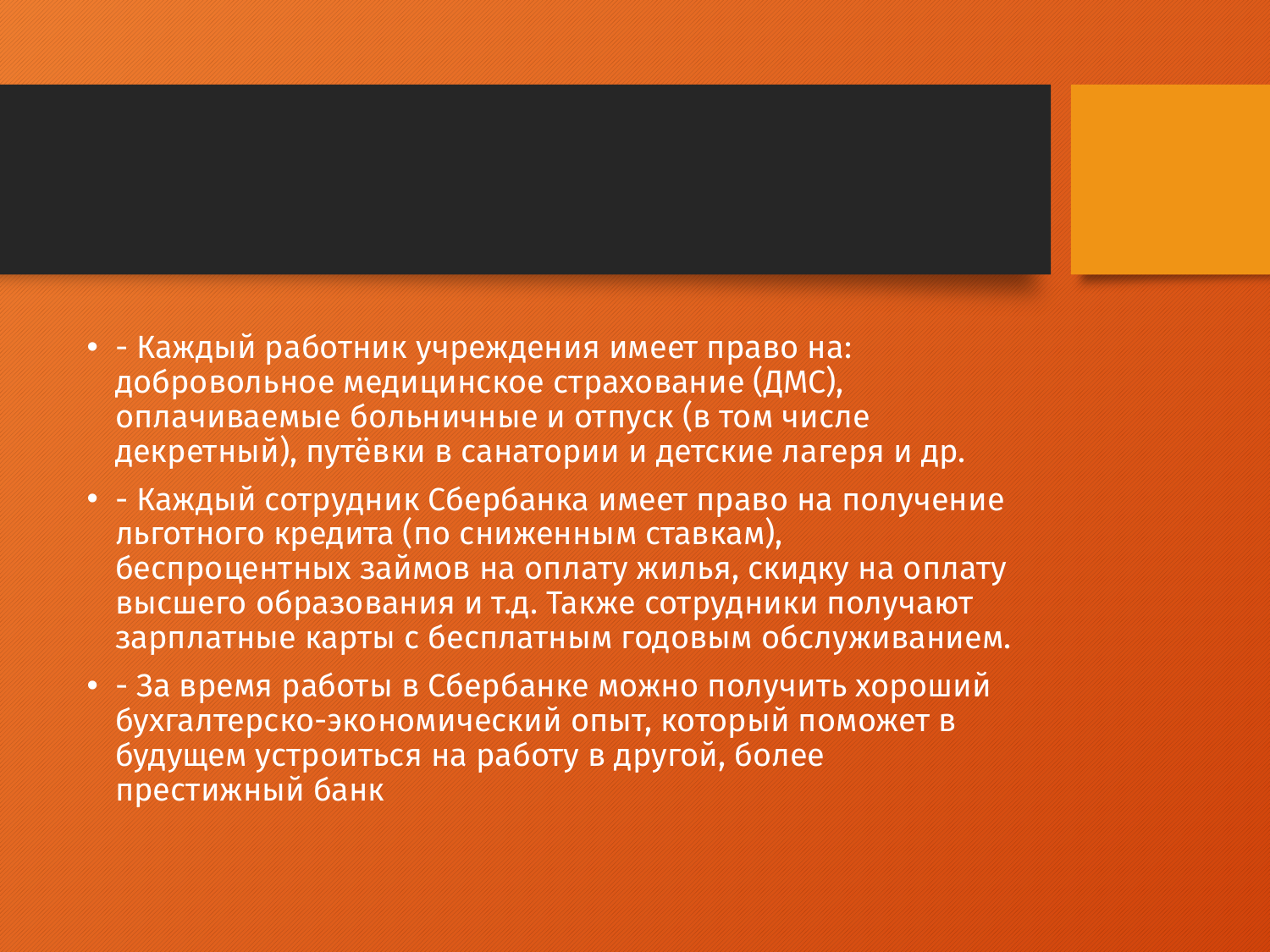

#
- Каждый работник учреждения имеет право на: добровольное медицинское страхование (ДМС), оплачиваемые больничные и отпуск (в том числе декретный), путёвки в санатории и детские лагеря и др.
- Каждый сотрудник Сбербанка имеет право на получение льготного кредита (по сниженным ставкам), беспроцентных займов на оплату жилья, скидку на оплату высшего образования и т.д. Также сотрудники получают зарплатные карты с бесплатным годовым обслуживанием.
- За время работы в Сбербанке можно получить хороший бухгалтерско-экономический опыт, который поможет в будущем устроиться на работу в другой, более престижный банк